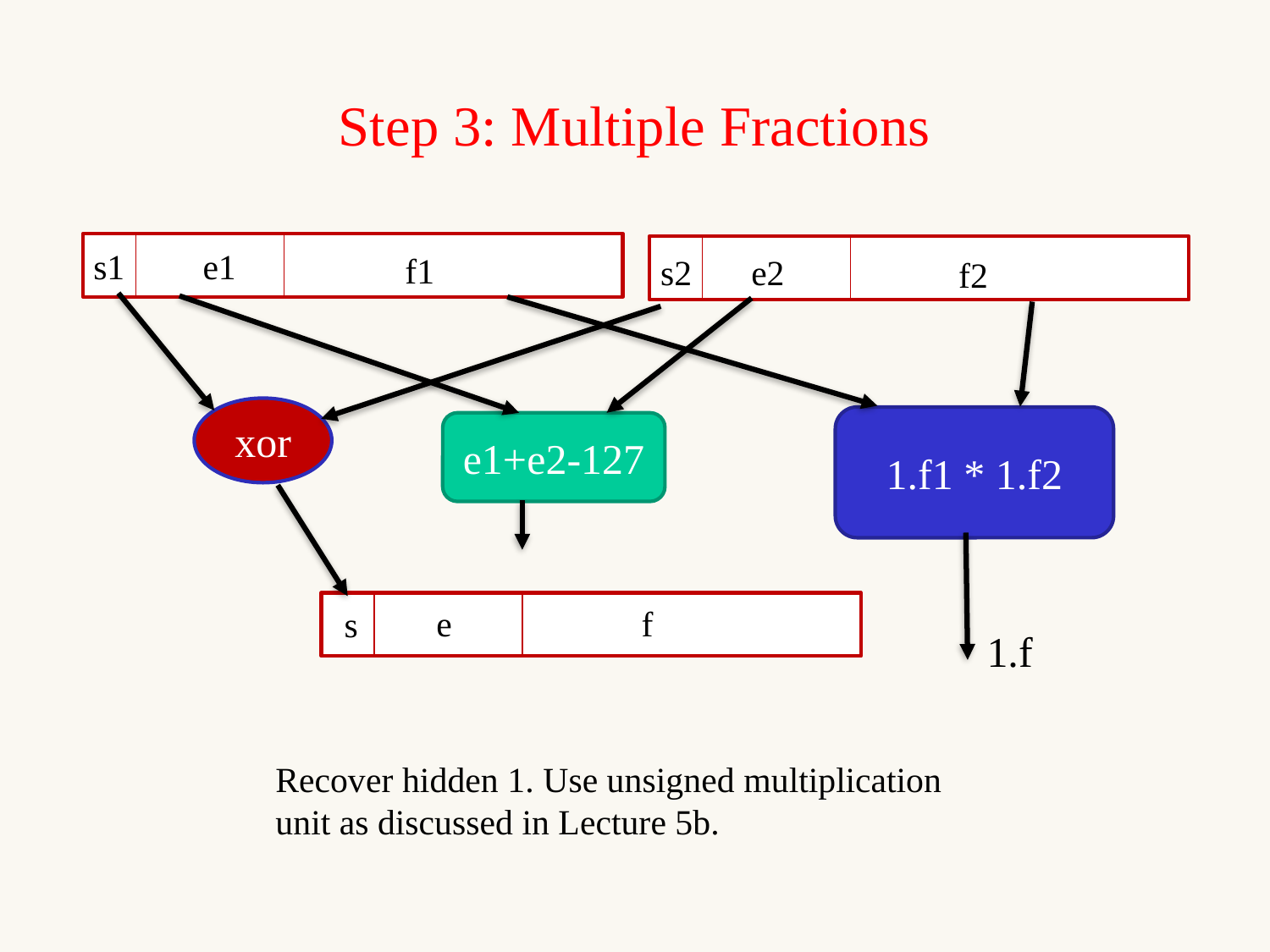

# Step 3: Multiple Fractions

s1
e1
f1
s2
e2
f2
xor
1.f1 * 1.f2
e1+e2-127

e
f
s
1.f
Recover hidden 1. Use unsigned multiplication unit as discussed in Lecture 5b.